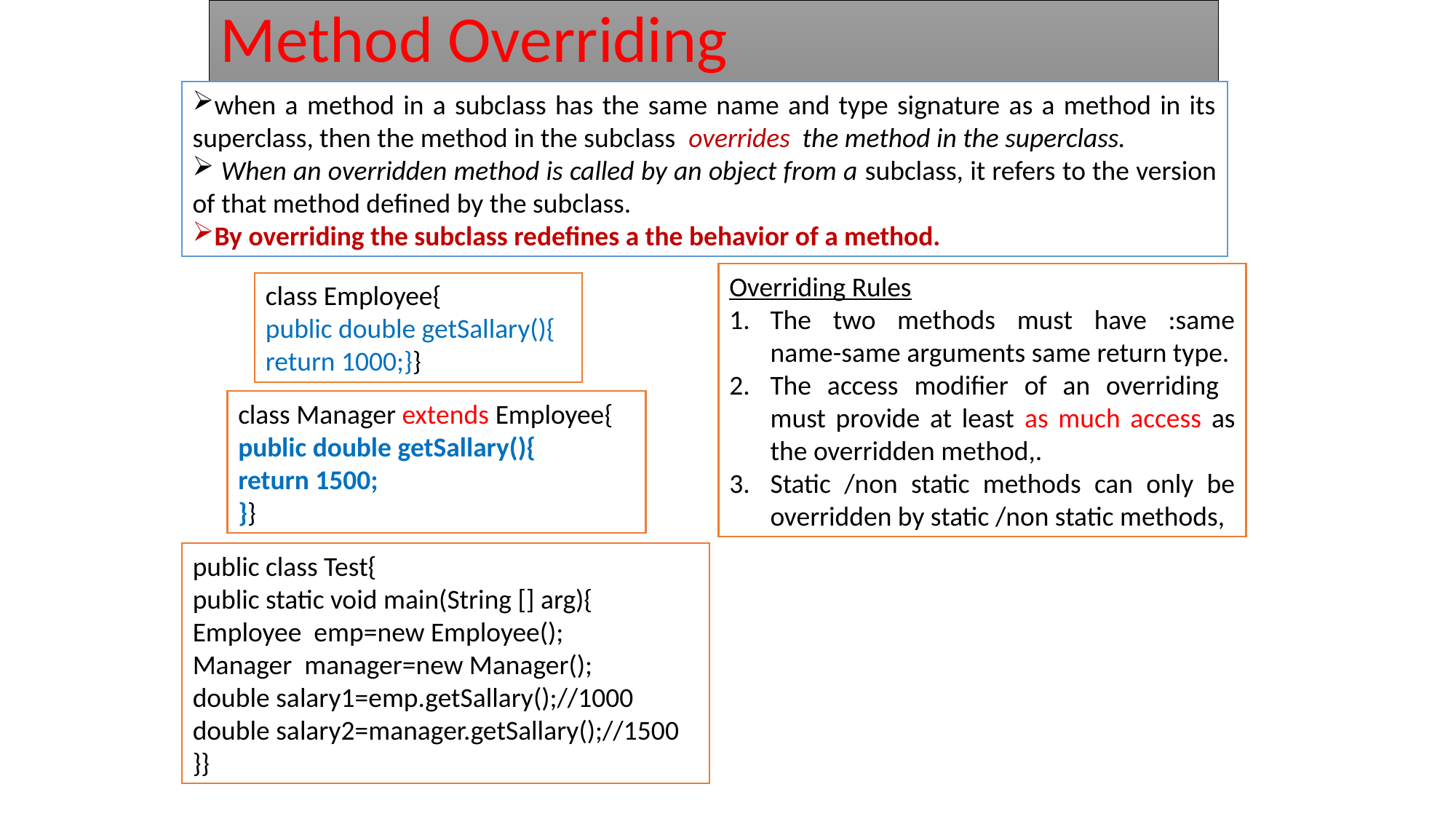

# Method Overriding
when a method in a subclass has the same name and type signature as a method in its superclass, then the method in the subclass  overrides  the method in the superclass.
 When an overridden method is called by an object from a subclass, it refers to the version of that method defined by the subclass.
By overriding the subclass redefines a the behavior of a method.
Overriding Rules
The two methods must have :same name-same arguments same return type.
The access modifier of an overriding  must provide at least as much access as the overridden method,.
Static /non static methods can only be overridden by static /non static methods,
class Employee{
public double getSallary(){
return 1000;}}
class Manager extends Employee{
public double getSallary(){
return 1500;
}}
public class Test{
public static void main(String [] arg){
Employee  emp=new Employee();
Manager  manager=new Manager();
double salary1=emp.getSallary();//1000
double salary2=manager.getSallary();//1500
}}
11